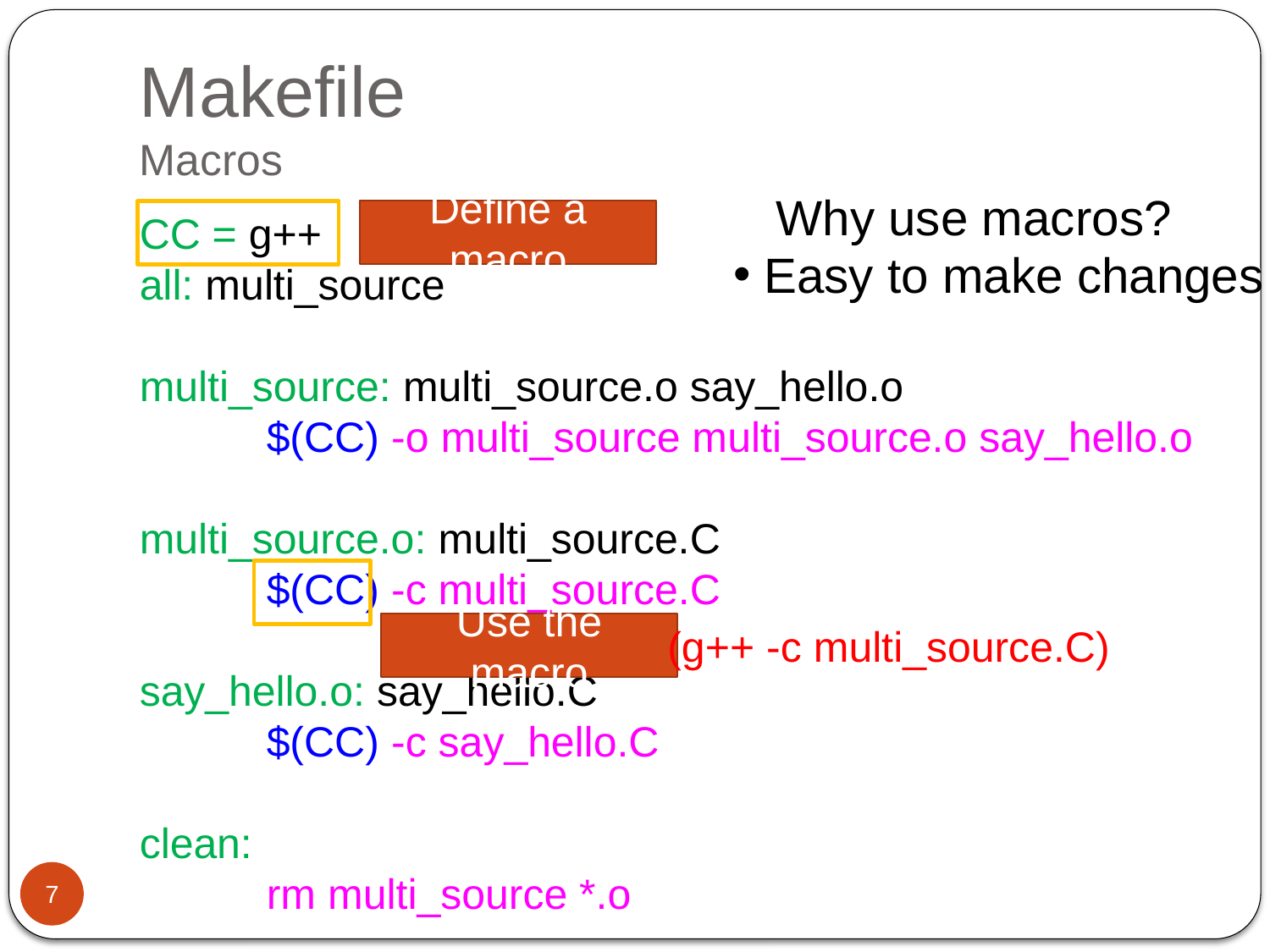

# Makefile Macros
Why use macros?
CC = g++
all: multi_source

multi_source: multi_source.o say_hello.o
	$(CC) -o multi_source multi_source.o say_hello.o

multi_source.o: multi_source.C
	$(CC) -c multi_source.C

say_hello.o: say_hello.C
	$(CC) -c say_hello.C

clean:
	rm multi_source *.o

Define a macro
Easy to make changes

Use the macro
(g++ -c multi_source.C)
7